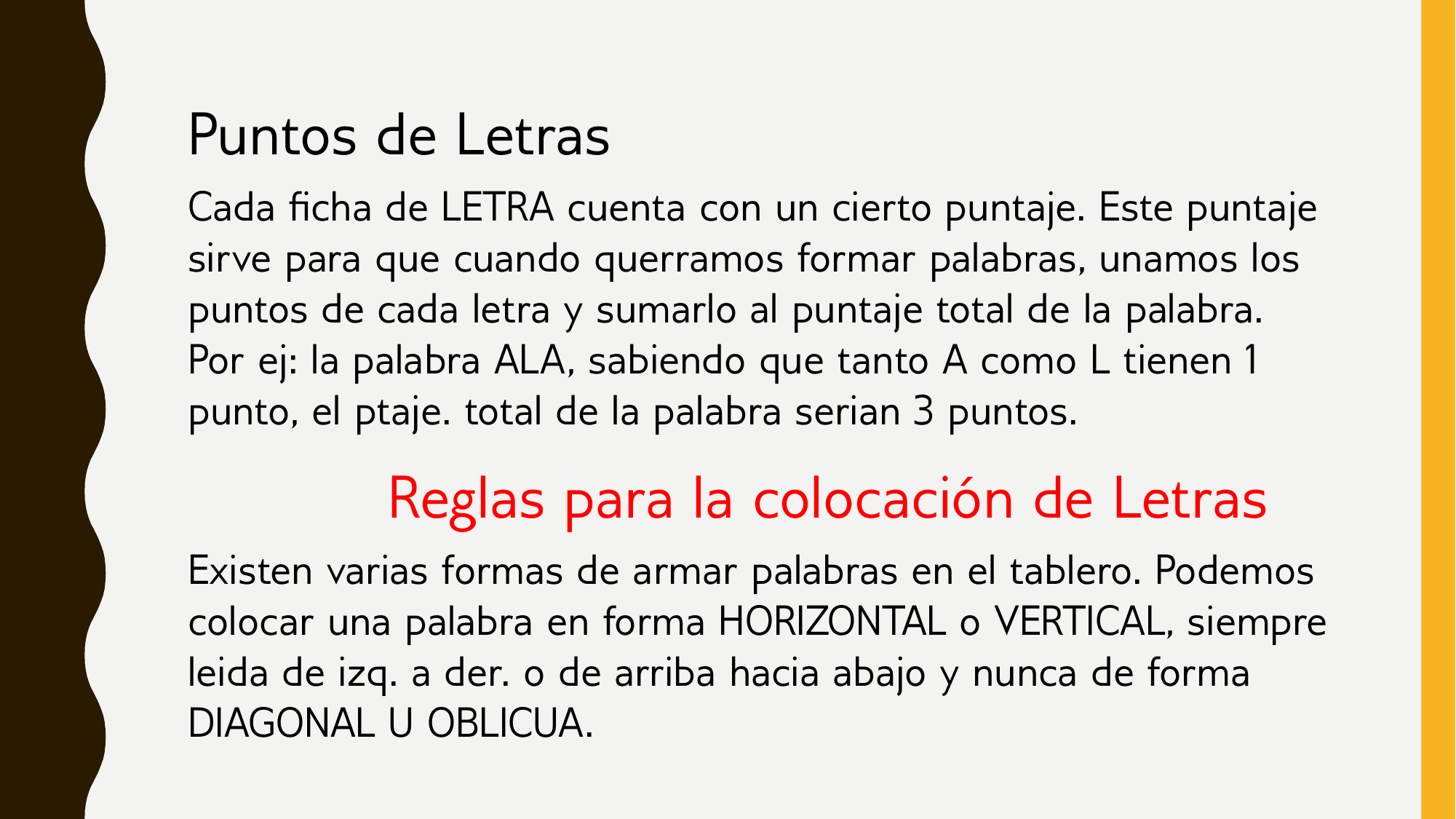

Puntos de Letras
Cada ficha de LETRA cuenta con un cierto puntaje. Este puntaje sirve para que cuando querramos formar palabras, unamos los puntos de cada letra y sumarlo al puntaje total de la palabra. Por ej: la palabra ALA, sabiendo que tanto A como L tienen 1 punto, el ptaje. total de la palabra serian 3 puntos.
Reglas para la colocación de Letras
Existen varias formas de armar palabras en el tablero. Podemos colocar una palabra en forma HORIZONTAL o VERTICAL, siempre leida de izq. a der. o de arriba hacia abajo y nunca de forma DIAGONAL U OBLICUA.